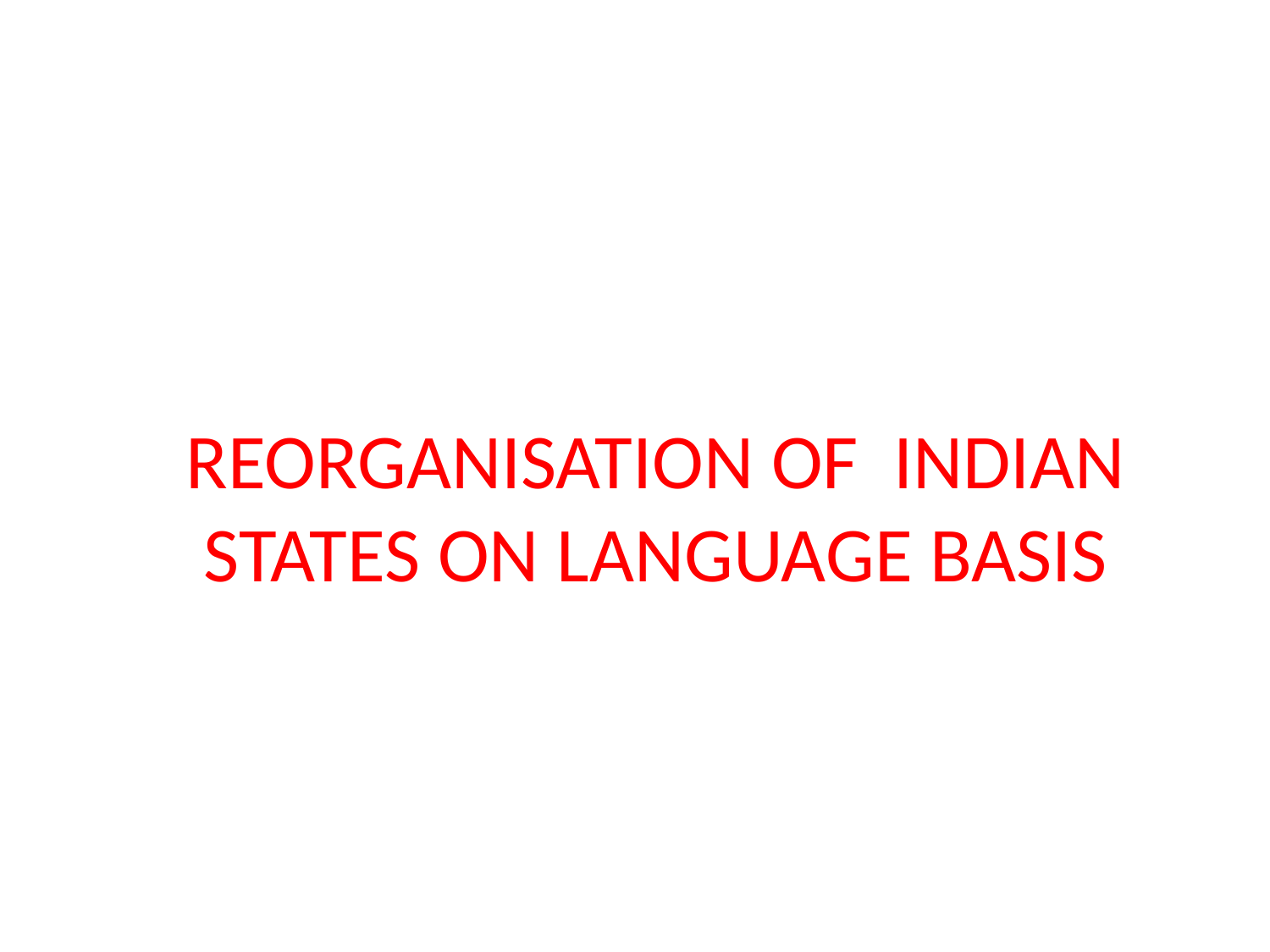

# REORGANISATION OF  INDIAN STATES ON LANGUAGE BASIS